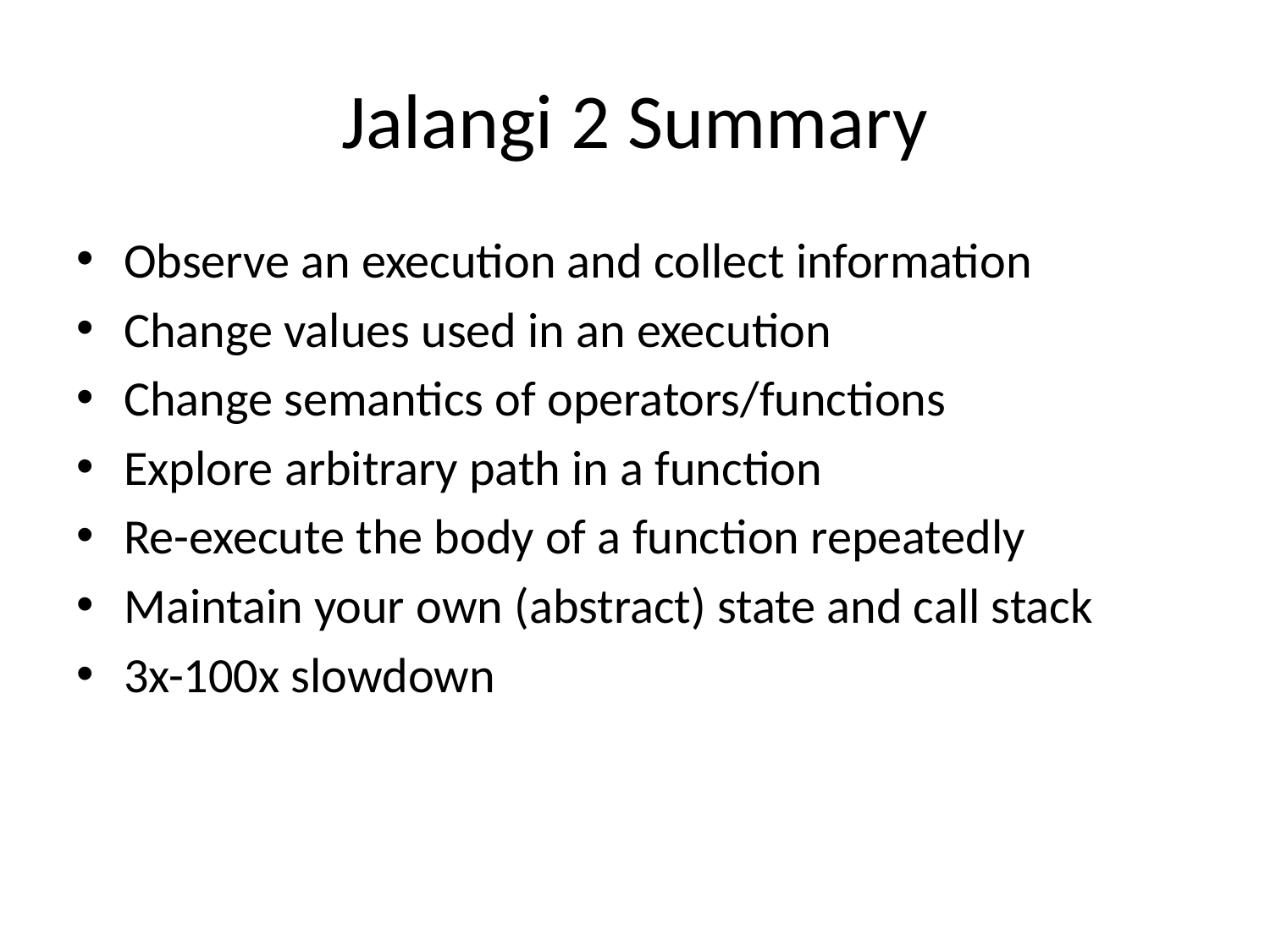

# Jalangi 2 Summary
Observe an execution and collect information
Change values used in an execution
Change semantics of operators/functions
Explore arbitrary path in a function
Re-execute the body of a function repeatedly
Maintain your own (abstract) state and call stack
3x-100x slowdown